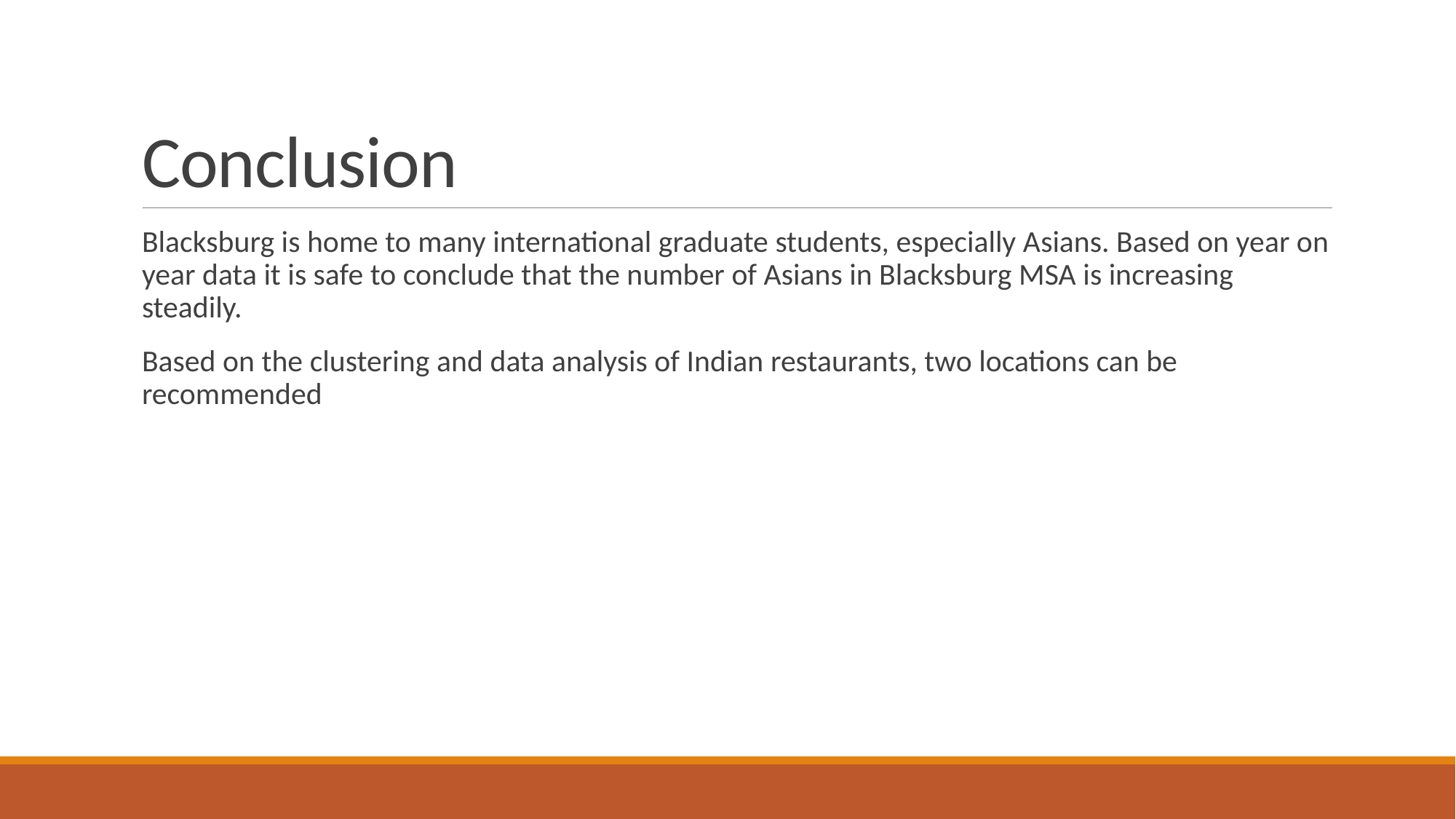

# Conclusion
Blacksburg is home to many international graduate students, especially Asians. Based on year on year data it is safe to conclude that the number of Asians in Blacksburg MSA is increasing steadily.
Based on the clustering and data analysis of Indian restaurants, two locations can be recommended